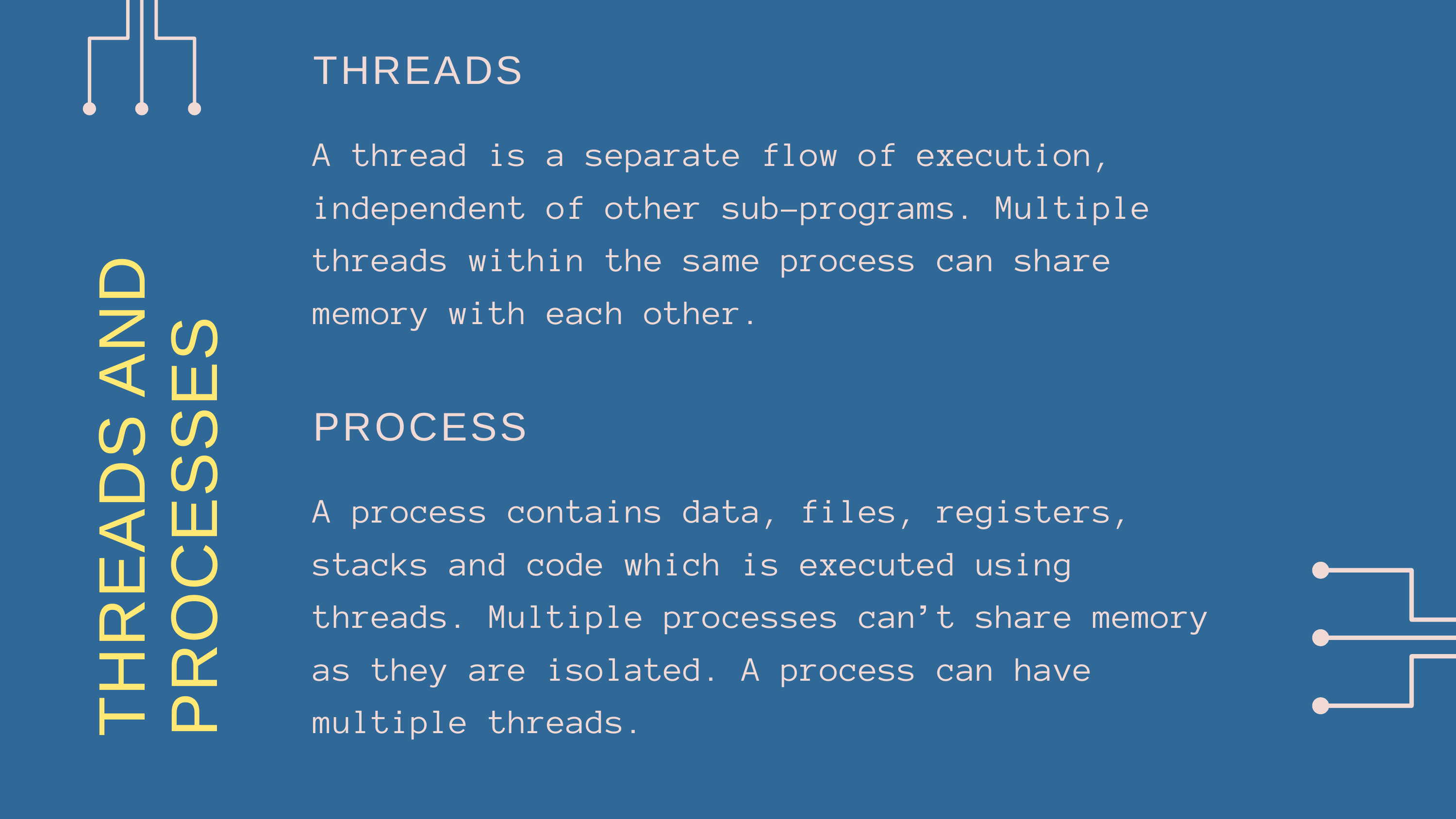

THREADS
A thread is a separate flow of execution, independent of other sub-programs. Multiple threads within the same process can share memory with each other.
PROCESS
A process contains data, files, registers, stacks and code which is executed using threads. Multiple processes can’t share memory as they are isolated. A process can have multiple threads.
THREADS AND PROCESSES